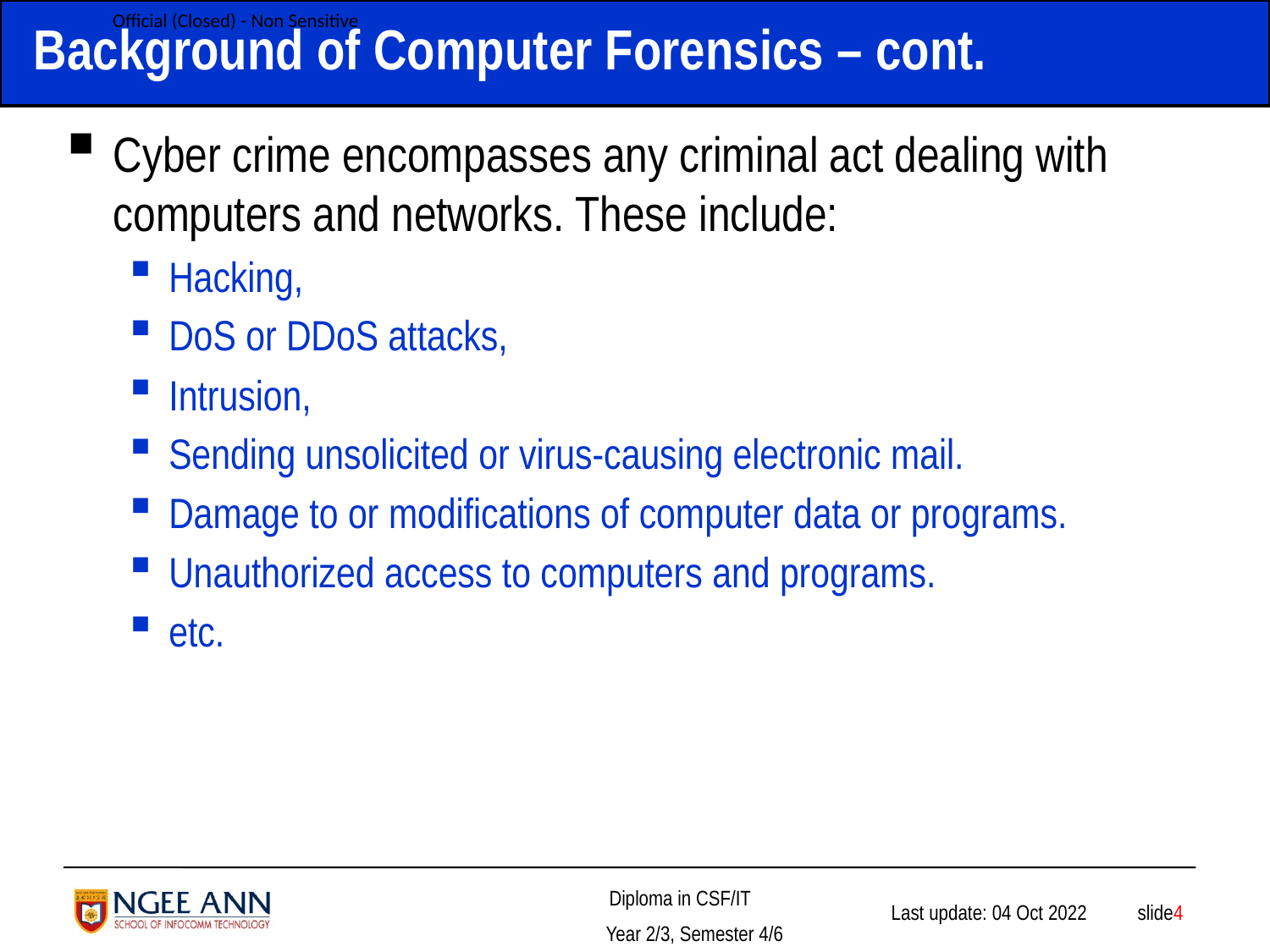

# Background of Computer Forensics – cont.
Cyber crime encompasses any criminal act dealing with computers and networks. These include:
Hacking,
DoS or DDoS attacks,
Intrusion,
Sending unsolicited or virus-causing electronic mail.
Damage to or modifications of computer data or programs.
Unauthorized access to computers and programs.
etc.

    slide4